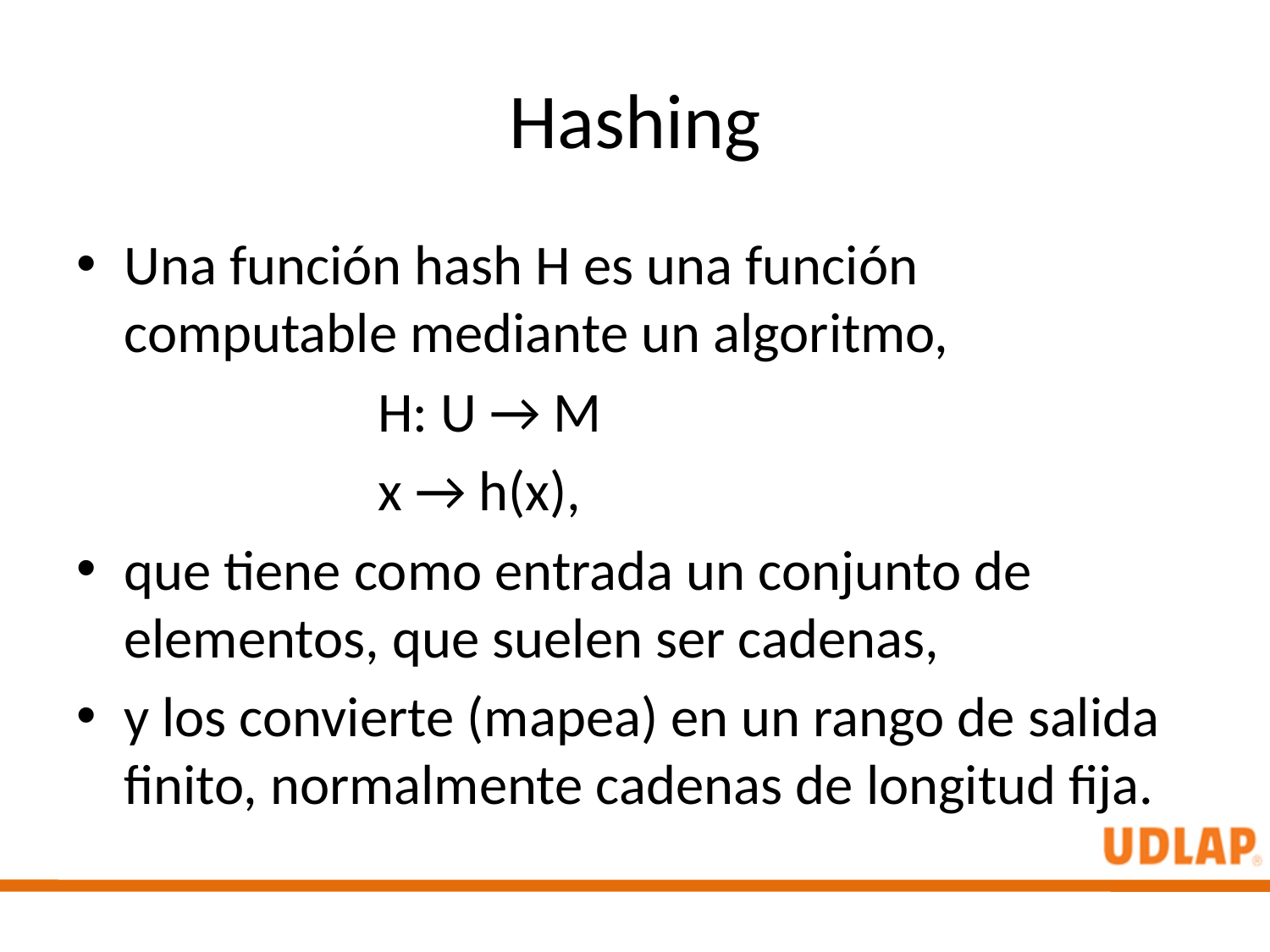

# Hashing
Una función hash H es una función computable mediante un algoritmo,
H: U → M
x → h(x),
que tiene como entrada un conjunto de elementos, que suelen ser cadenas,
y los convierte (mapea) en un rango de salida finito, normalmente cadenas de longitud fija.